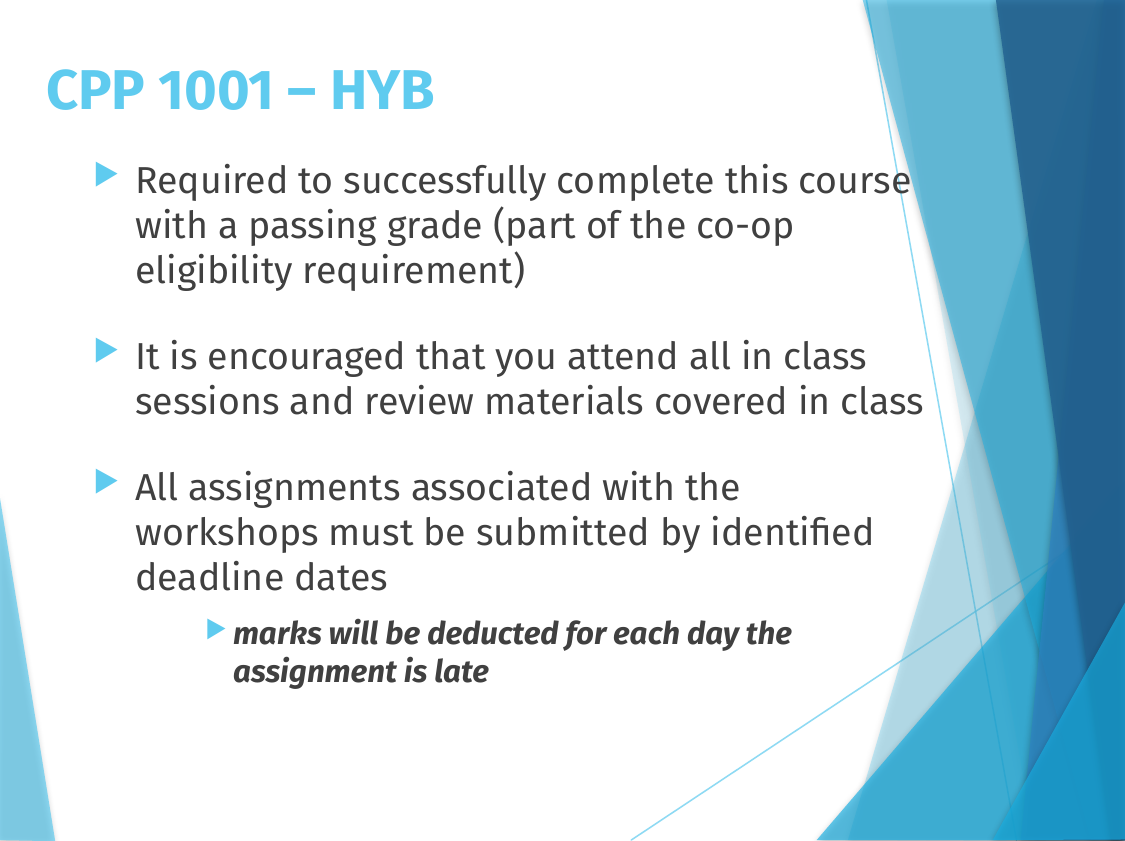

# CPP 1001 – HYB
Required to successfully complete this course with a passing grade (part of the co-op eligibility requirement)

It is encouraged that you attend all in class sessions and review materials covered in class

All assignments associated with the workshops must be submitted by identified deadline dates
marks will be deducted for each day the assignment is late